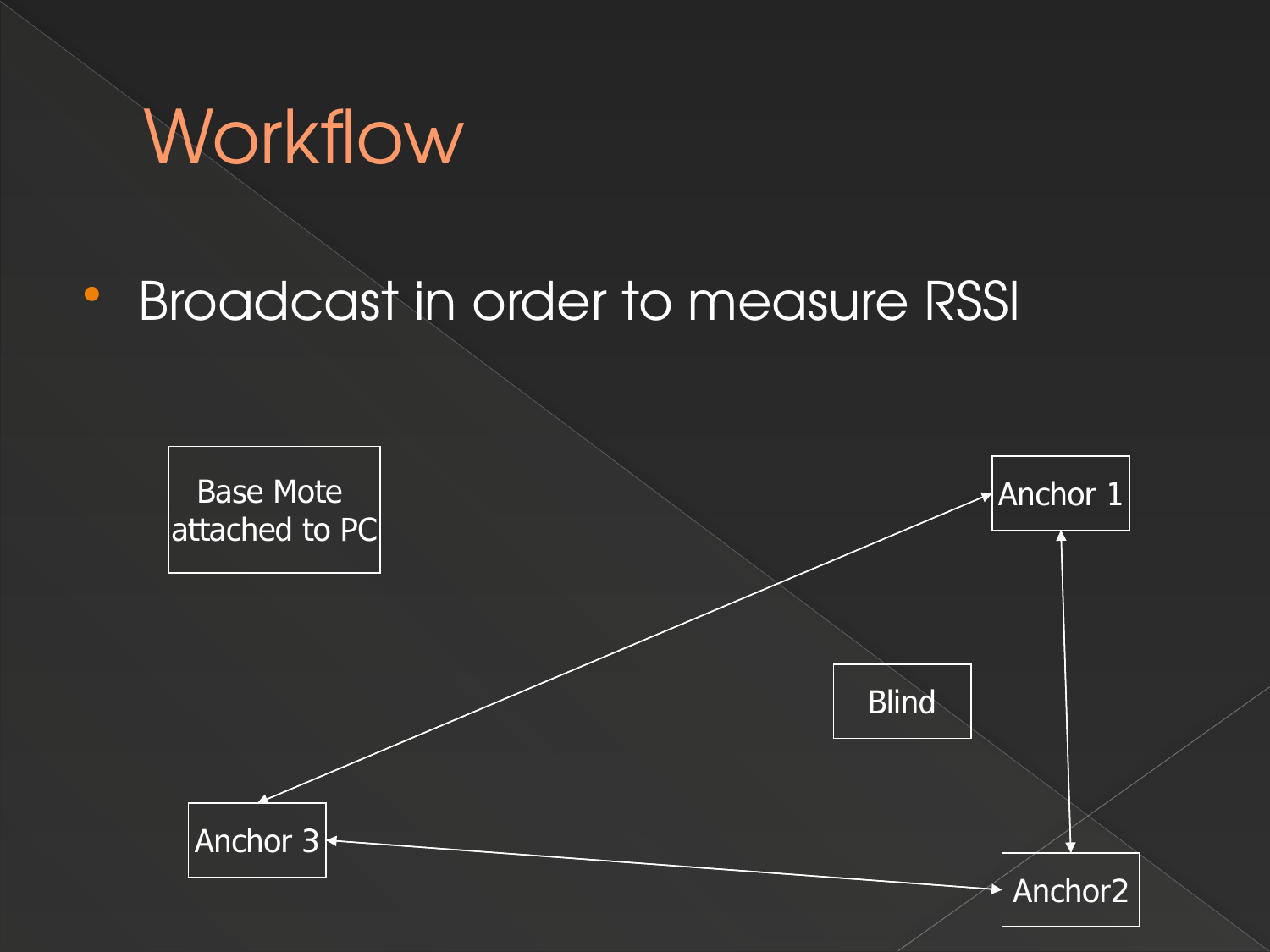

# Workflow
Broadcast in order to measure RSSI
Base Mote
attached to PC
Anchor 1
Blind
Anchor 3
Anchor2